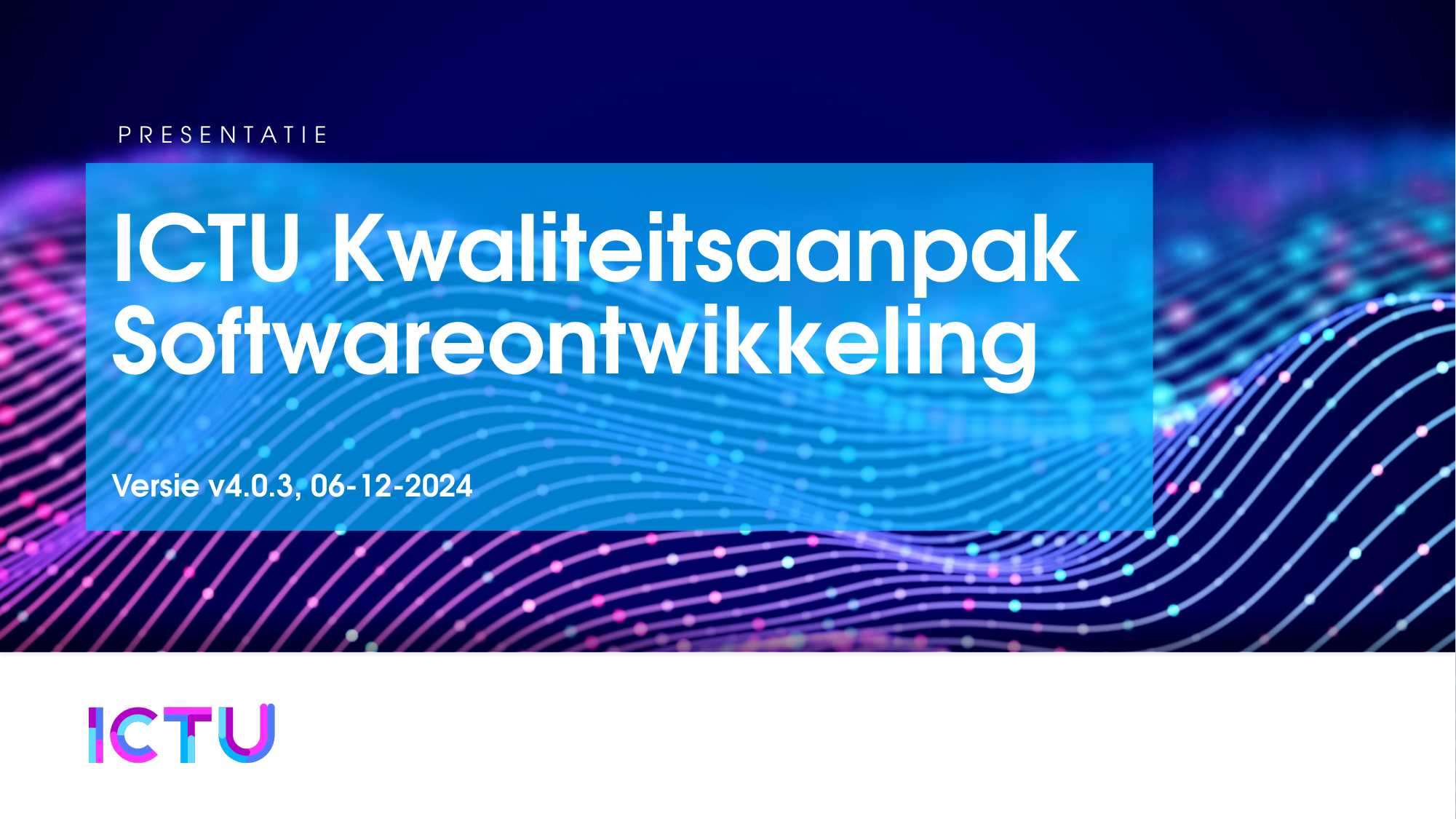

# ICTU Kwaliteitsaanpak Softwareontwikkeling
Versie v4.0.3, 06-12-2024